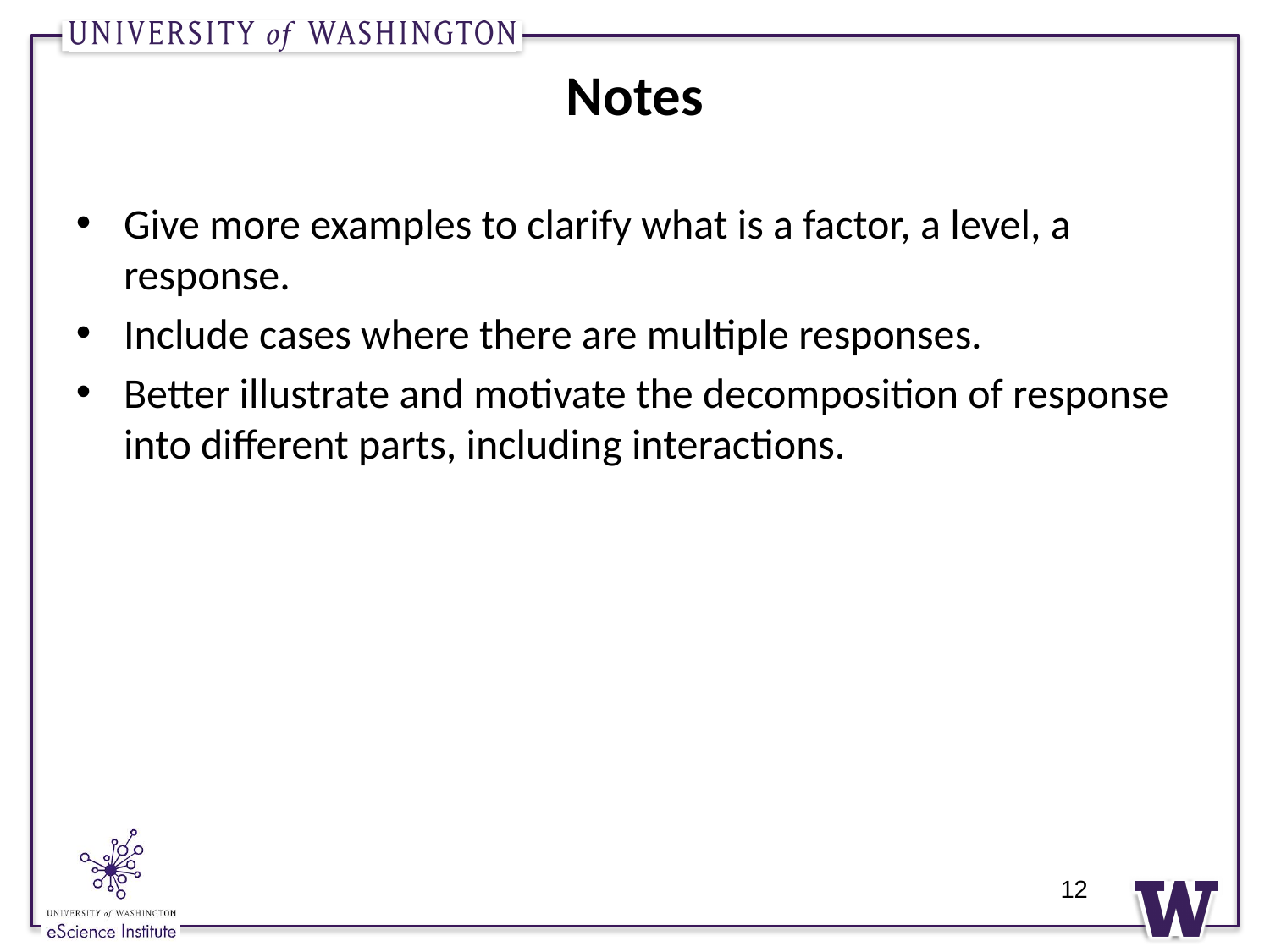

# Notes
Give more examples to clarify what is a factor, a level, a response.
Include cases where there are multiple responses.
Better illustrate and motivate the decomposition of response into different parts, including interactions.
12